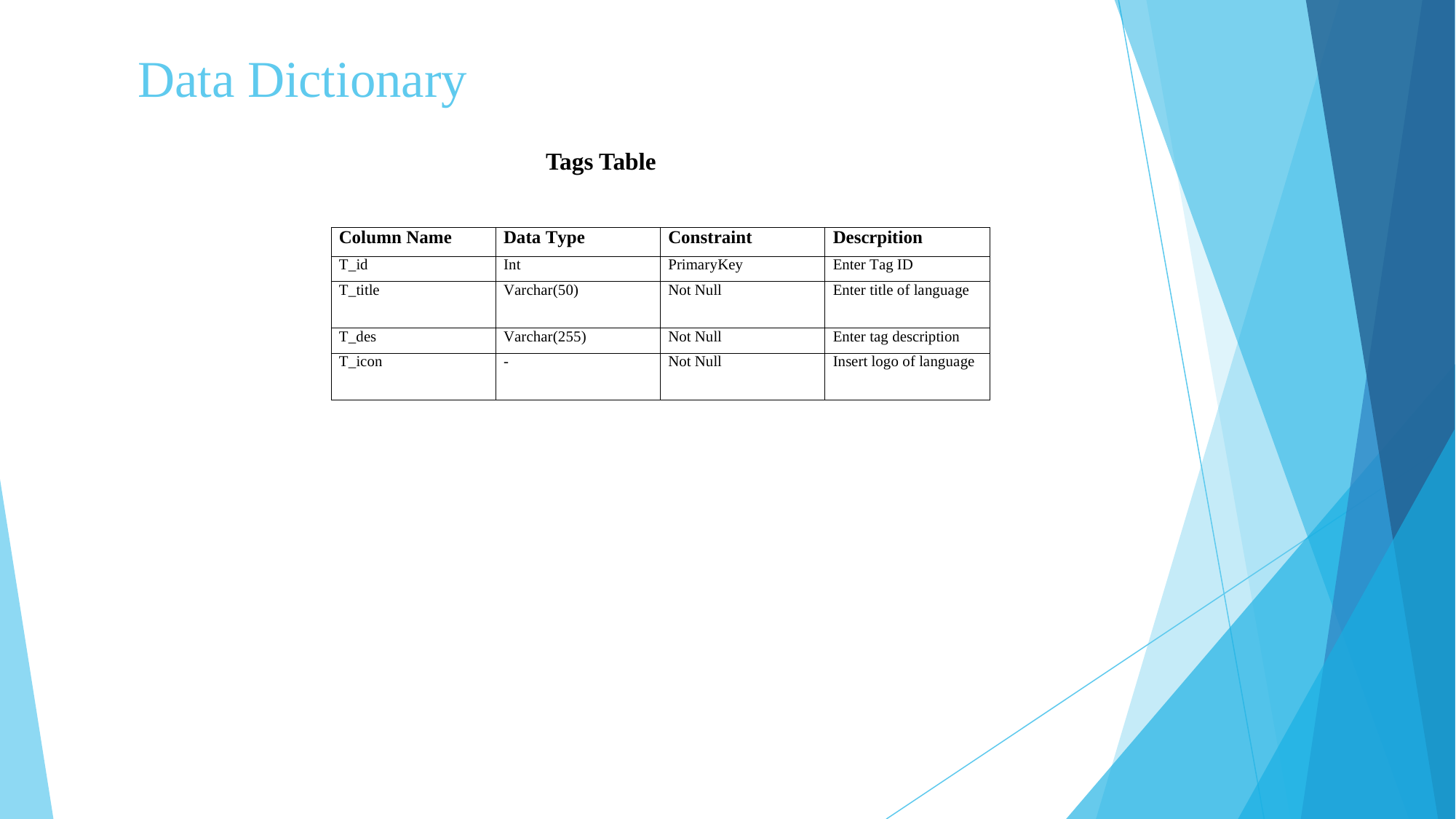

# Data Dictionary
Tags Table
| Column Name | Data Type | Constraint | Descrpition |
| --- | --- | --- | --- |
| T\_id | Int | PrimaryKey | Enter Tag ID |
| T\_title | Varchar(50) | Not Null | Enter title of language |
| T\_des | Varchar(255) | Not Null | Enter tag description |
| T\_icon | - | Not Null | Insert logo of language |